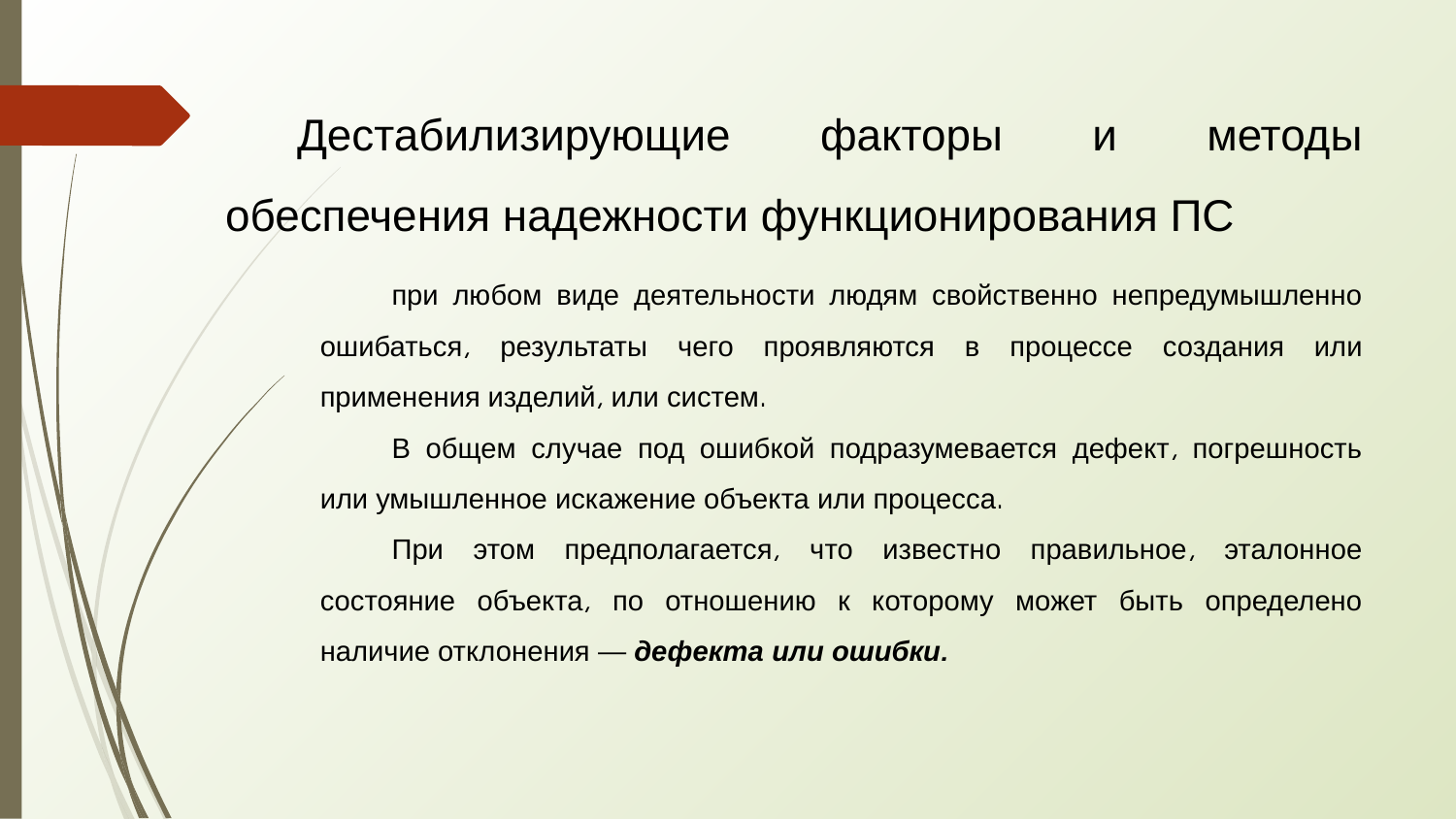

# Дестабилизирующие факторы и методы обеспечения надежности функционирования ПС
при любом виде деятельности людям свойственно непредумышленно ошибаться, результаты чего проявляются в процессе создания или применения изделий, или систем.
В общем случае под ошибкой подразумевается дефект, погрешность или умышленное искажение объекта или процесса.
При этом предполагается, что известно правильное, эталонное состояние объекта, по отношению к которому может быть определено наличие отклонения — дефекта или ошибки.